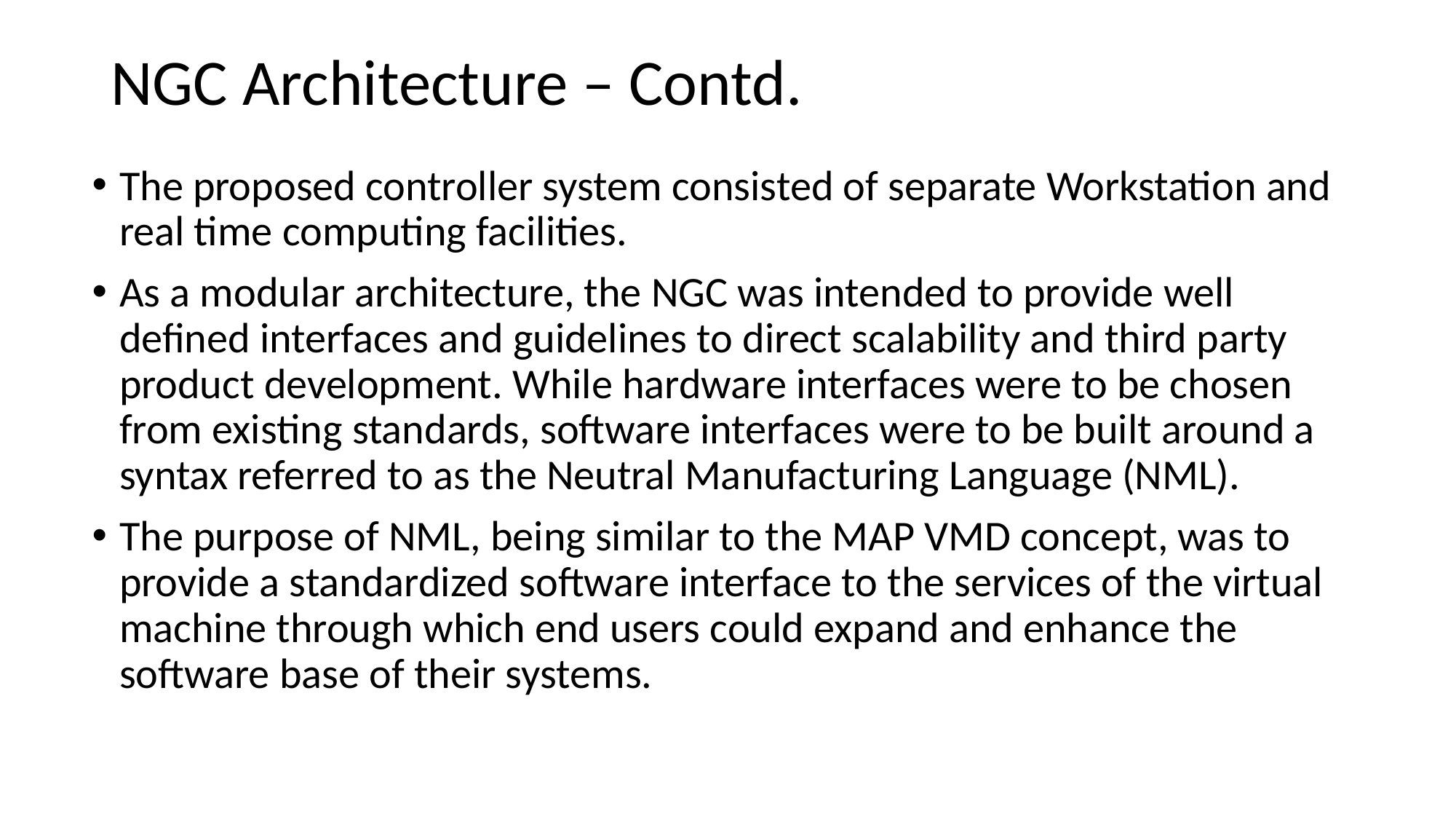

# NGC Architecture – Contd.
The proposed controller system consisted of separate Workstation and real time computing facilities.
As a modular architecture, the NGC was intended to provide well defined interfaces and guidelines to direct scalability and third party product development. While hardware interfaces were to be chosen from existing standards, software interfaces were to be built around a syntax referred to as the Neutral Manufacturing Language (NML).
The purpose of NML, being similar to the MAP VMD concept, was to provide a standardized software interface to the services of the virtual machine through which end users could expand and enhance the software base of their systems.